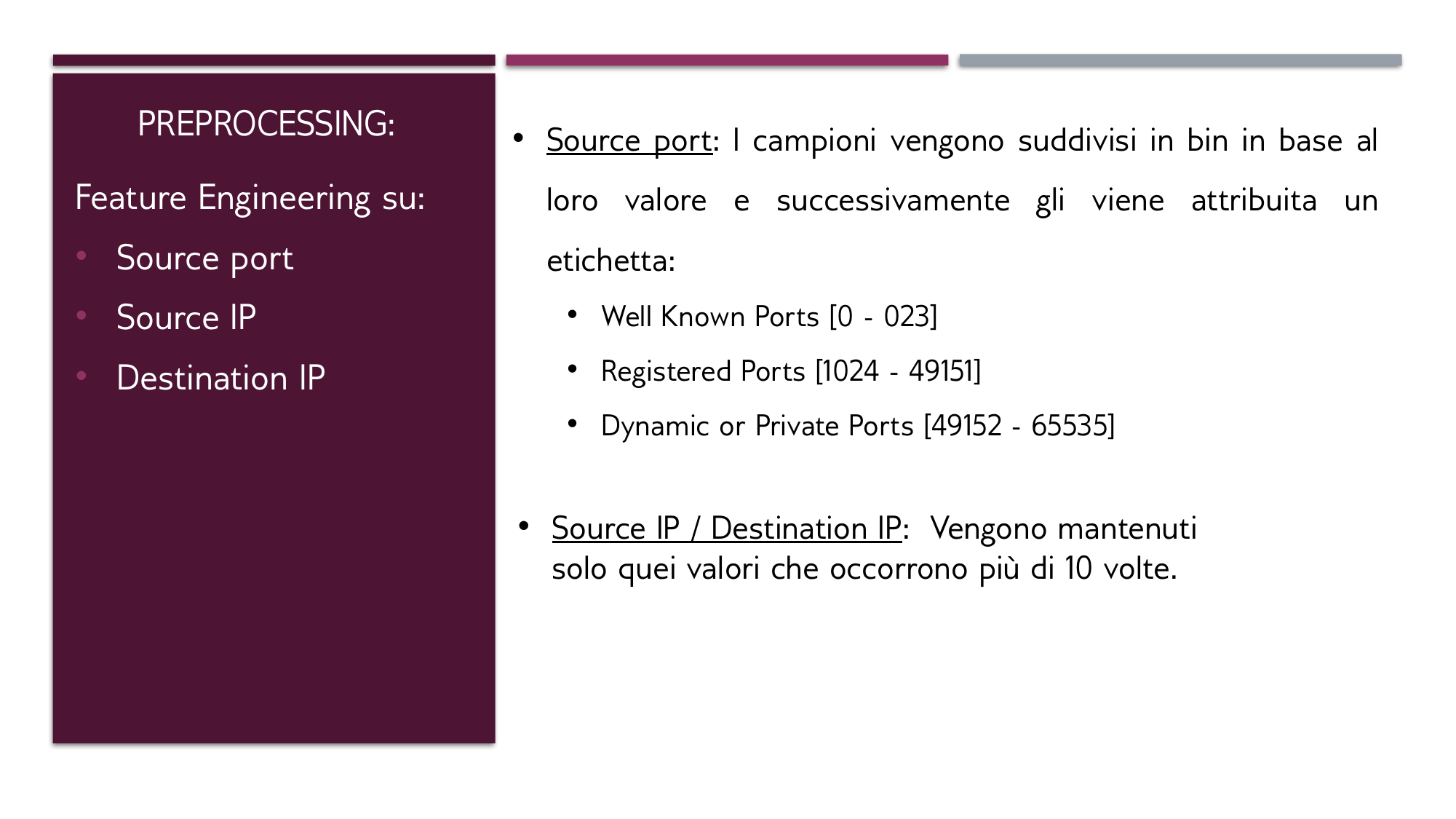

# preprocessing:
Source port: I campioni vengono suddivisi in bin in base al loro valore e successivamente gli viene attribuita un etichetta:
Well Known Ports [0 - 023]
Registered Ports [1024 - 49151]
Dynamic or Private Ports [49152 - 65535]

Feature Engineering su:
Source port
Source IP
Destination IP

Source IP / Destination IP:  Vengono mantenuti solo quei valori che occorrono più di 10 volte.